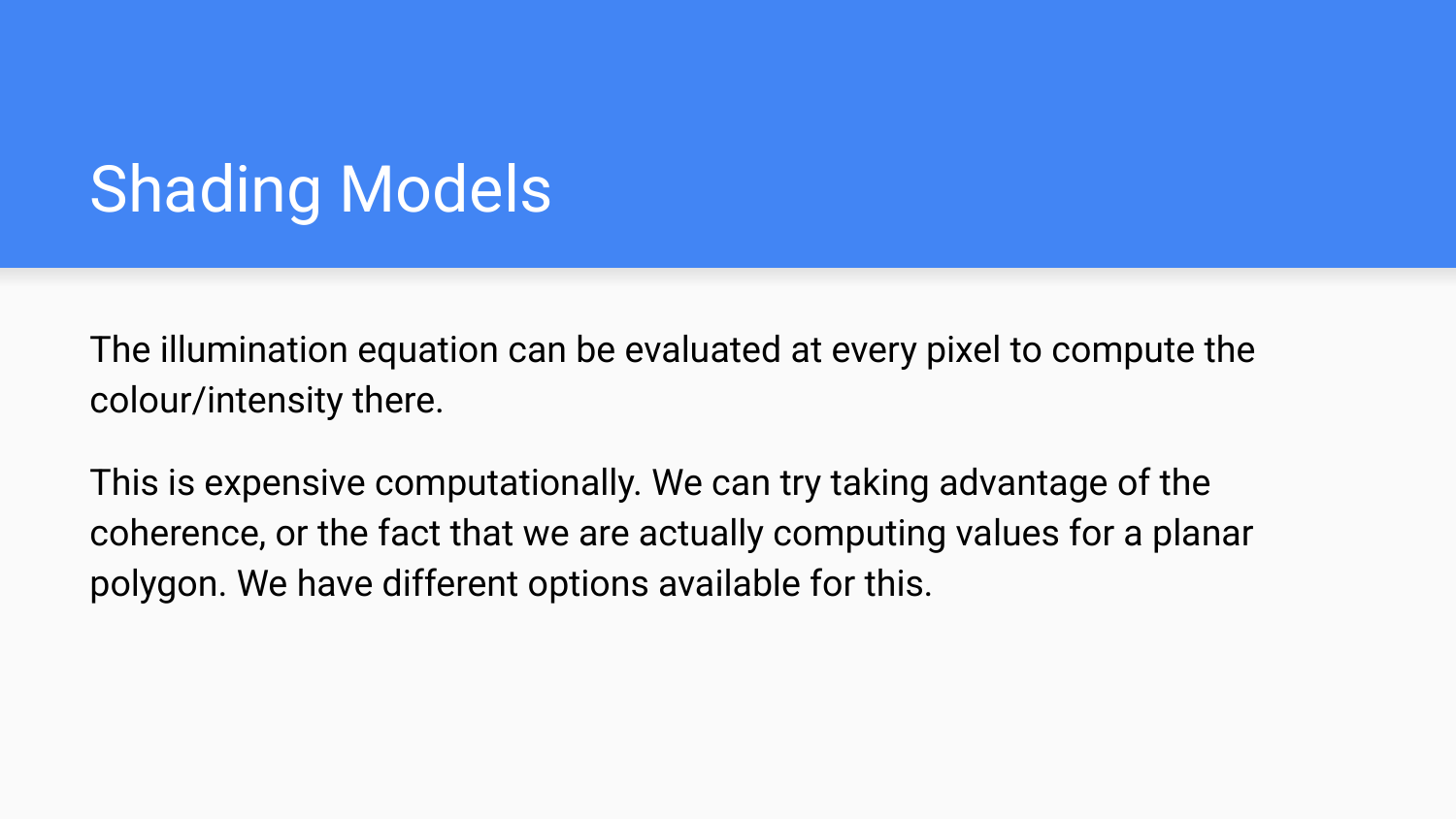

# Shading Models
The illumination equation can be evaluated at every pixel to compute the colour/intensity there.
This is expensive computationally. We can try taking advantage of the coherence, or the fact that we are actually computing values for a planar polygon. We have different options available for this.